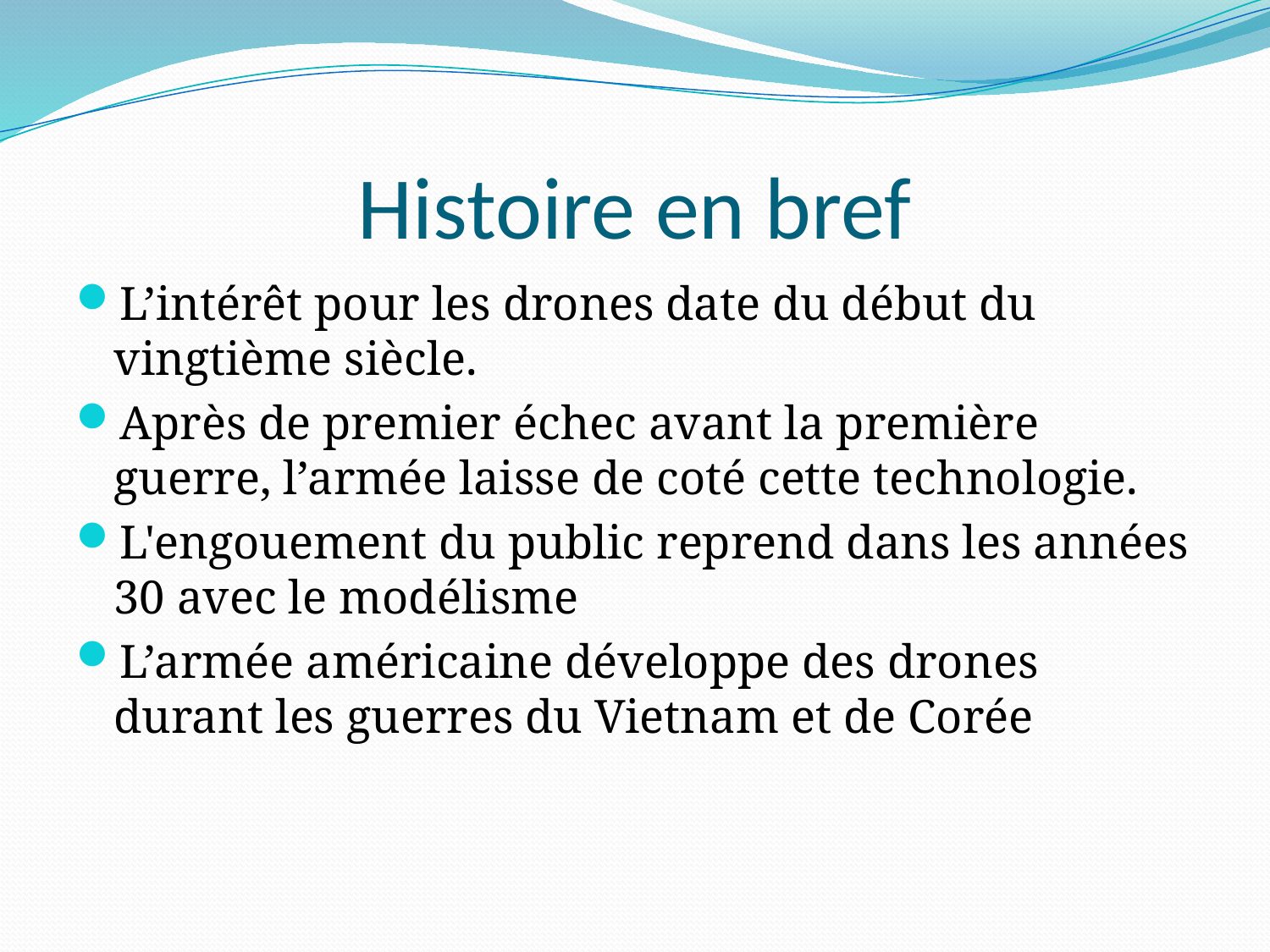

# Histoire en bref
L’intérêt pour les drones date du début du vingtième siècle.
Après de premier échec avant la première guerre, l’armée laisse de coté cette technologie.
L'engouement du public reprend dans les années 30 avec le modélisme
L’armée américaine développe des drones durant les guerres du Vietnam et de Corée